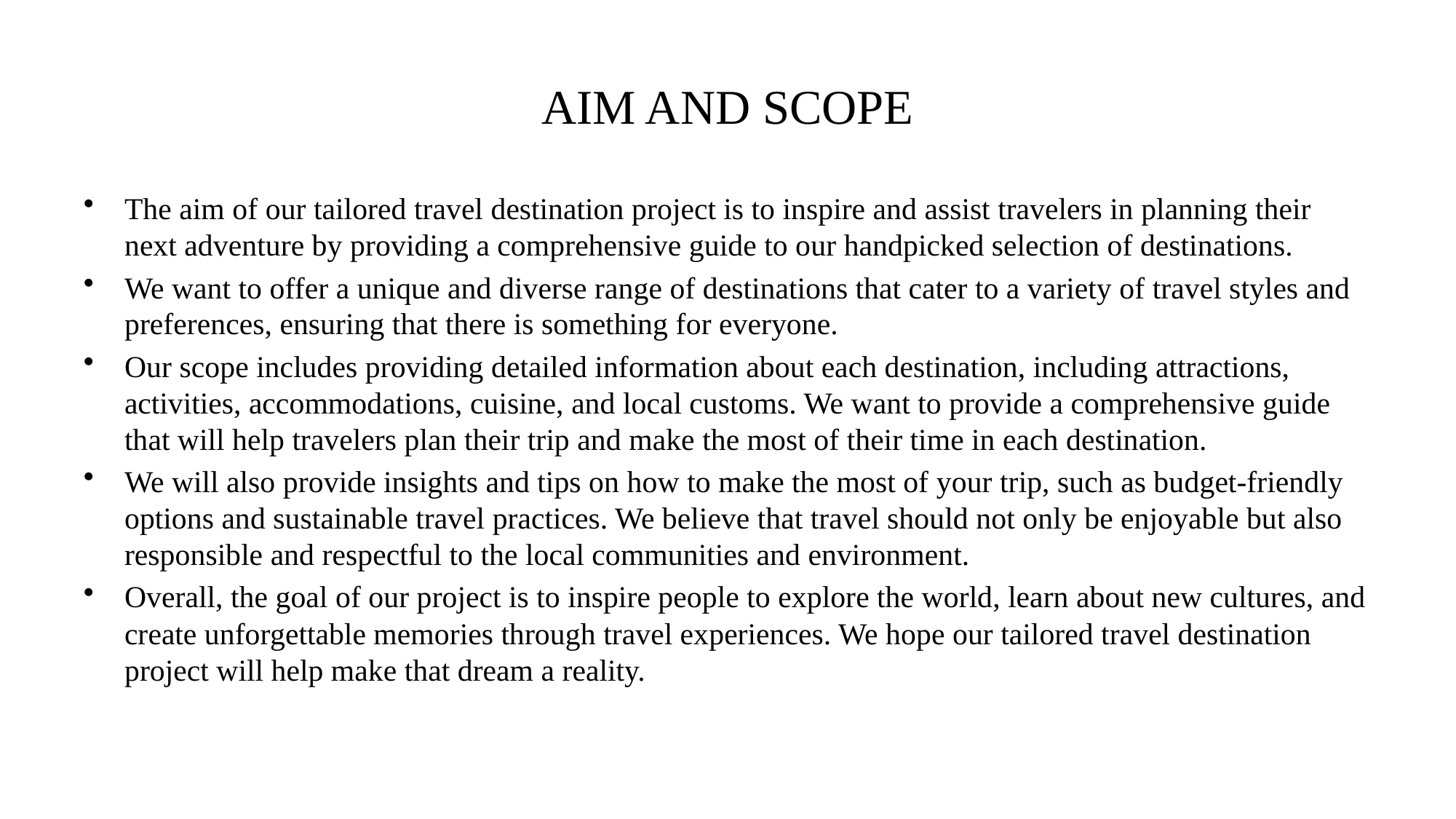

# AIM AND SCOPE
The aim of our tailored travel destination project is to inspire and assist travelers in planning their next adventure by providing a comprehensive guide to our handpicked selection of destinations.
We want to offer a unique and diverse range of destinations that cater to a variety of travel styles and preferences, ensuring that there is something for everyone.
Our scope includes providing detailed information about each destination, including attractions, activities, accommodations, cuisine, and local customs. We want to provide a comprehensive guide that will help travelers plan their trip and make the most of their time in each destination.
We will also provide insights and tips on how to make the most of your trip, such as budget-friendly options and sustainable travel practices. We believe that travel should not only be enjoyable but also responsible and respectful to the local communities and environment.
Overall, the goal of our project is to inspire people to explore the world, learn about new cultures, and create unforgettable memories through travel experiences. We hope our tailored travel destination project will help make that dream a reality.